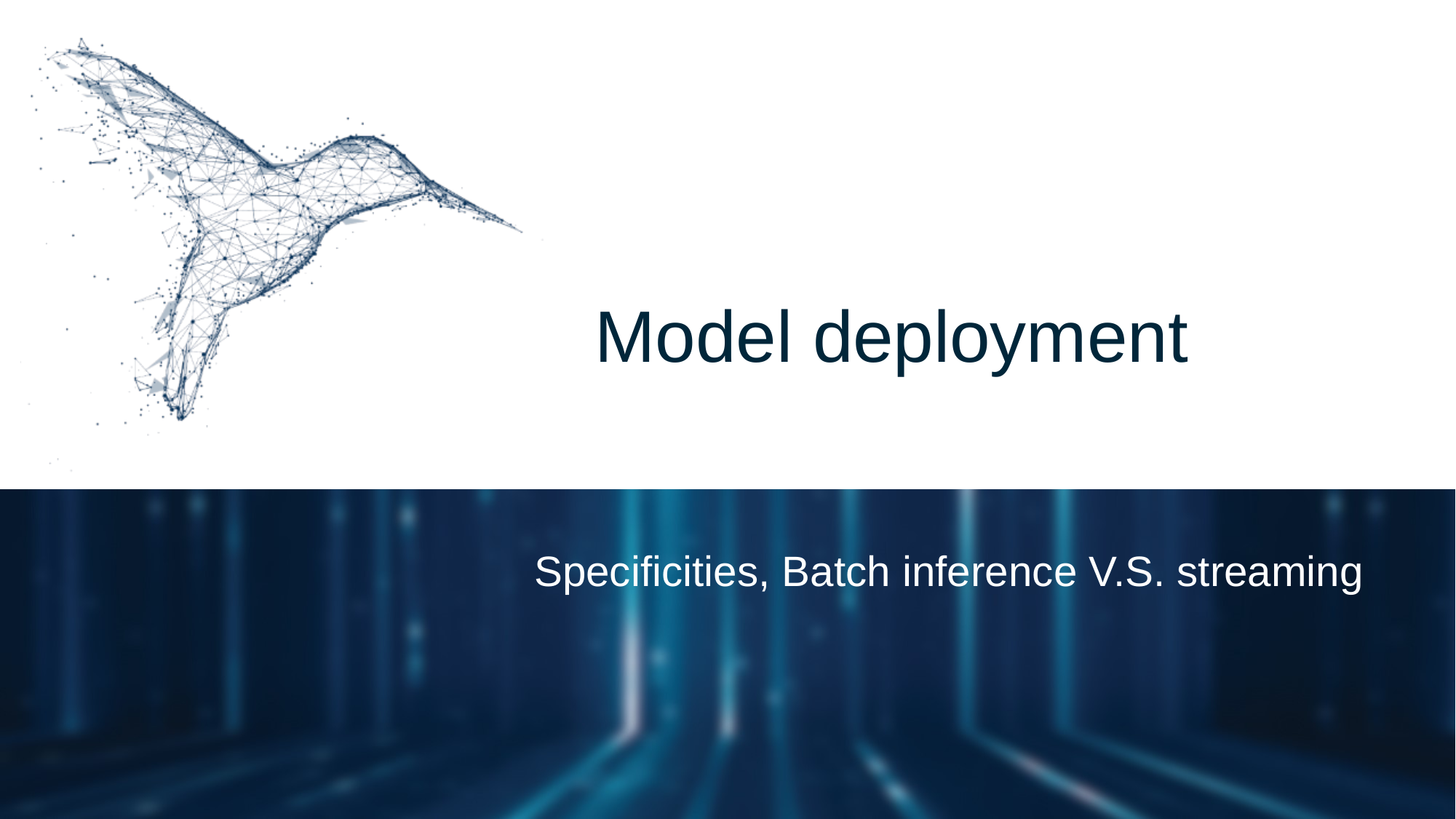

# Model deployment
Specificities, Batch inference V.S. streaming